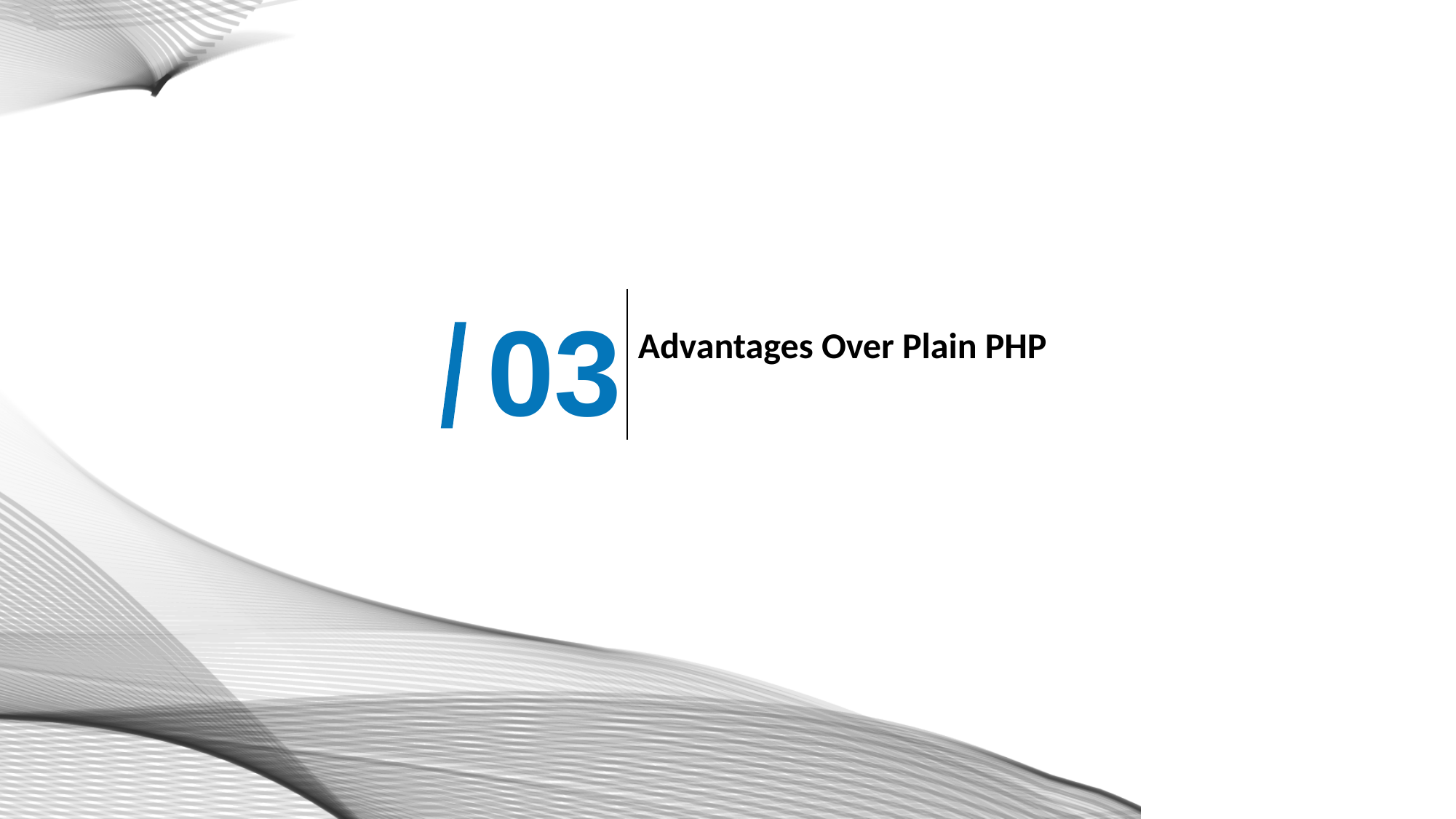

03
# Advantages Over Plain PHP
/